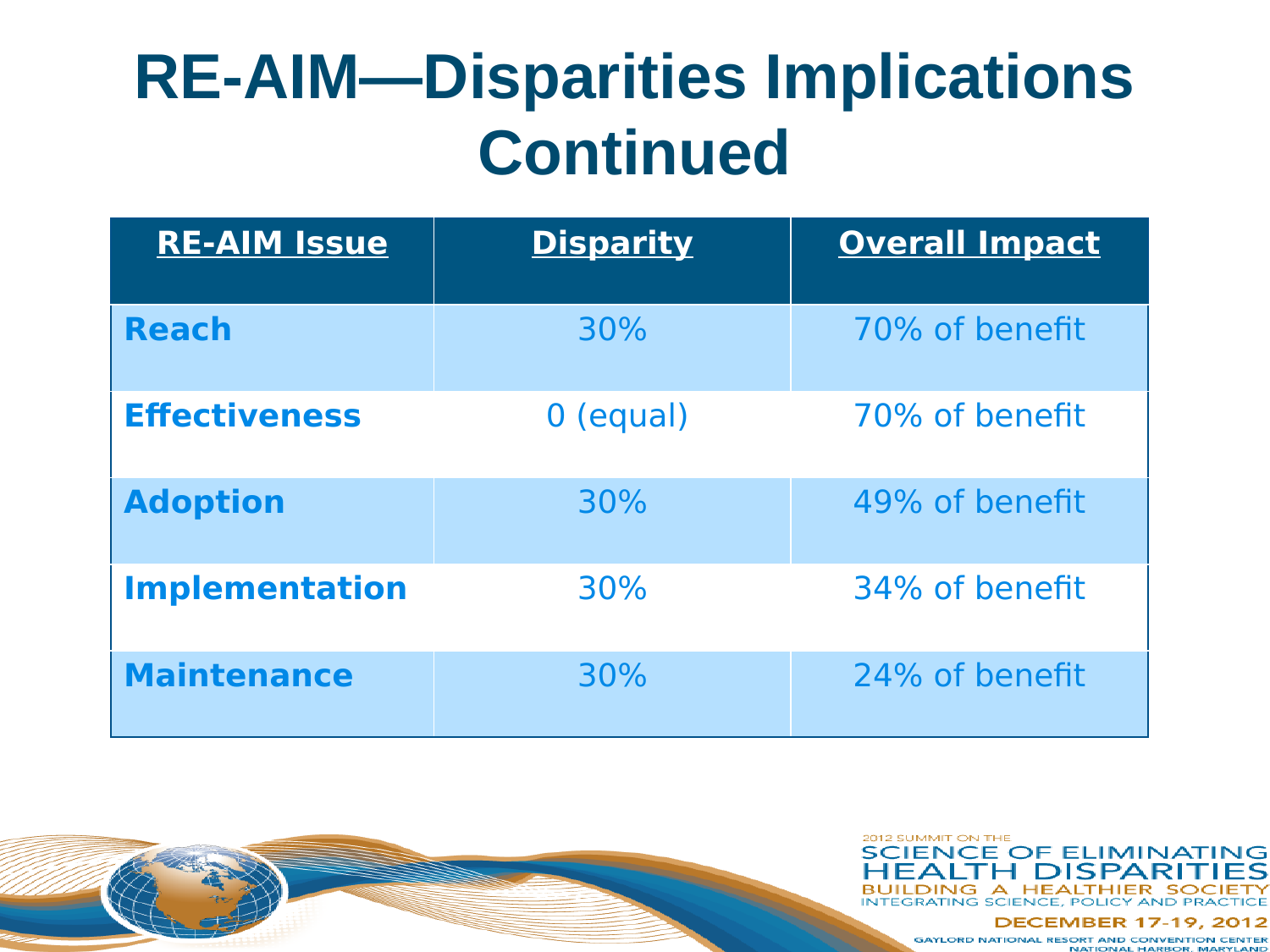

RE-AIM—Disparities Implications Continued
| RE-AIM Issue | Disparity | Overall Impact |
| --- | --- | --- |
| Reach | 30% | 70% of benefit |
| Effectiveness | 0 (equal) | 70% of benefit |
| Adoption | 30% | 49% of benefit |
| Implementation | 30% | 34% of benefit |
| Maintenance | 30% | 24% of benefit |